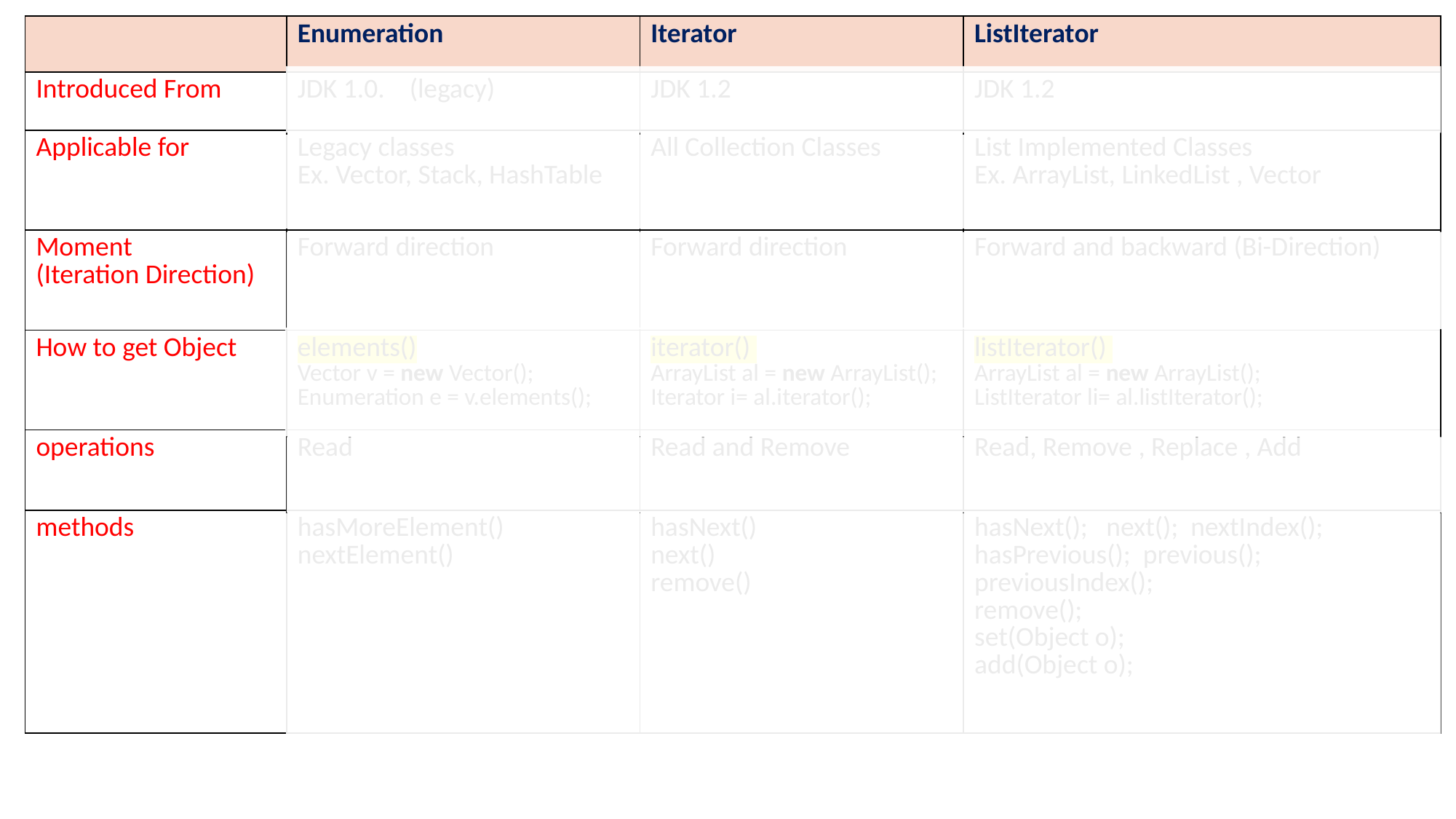

|  | Enumeration | Iterator | ListIterator |
| --- | --- | --- | --- |
| Introduced From | JDK 1.0. (legacy) | JDK 1.2 | JDK 1.2 |
| Applicable for | Legacy classes Ex. Vector, Stack, HashTable | All Collection Classes | List Implemented Classes Ex. ArrayList, LinkedList , Vector |
| Moment (Iteration Direction) | Forward direction | Forward direction | Forward and backward (Bi-Direction) |
| How to get Object | elements() Vector v = new Vector(); Enumeration e = v.elements(); | iterator() ArrayList al = new ArrayList(); Iterator i= al.iterator(); | listIterator() ArrayList al = new ArrayList(); ListIterator li= al.listIterator(); |
| operations | Read | Read and Remove | Read, Remove , Replace , Add |
| methods | hasMoreElement() nextElement() | hasNext() next() remove() | hasNext(); next(); nextIndex(); hasPrevious(); previous(); previousIndex(); remove(); set(Object o); add(Object o); |